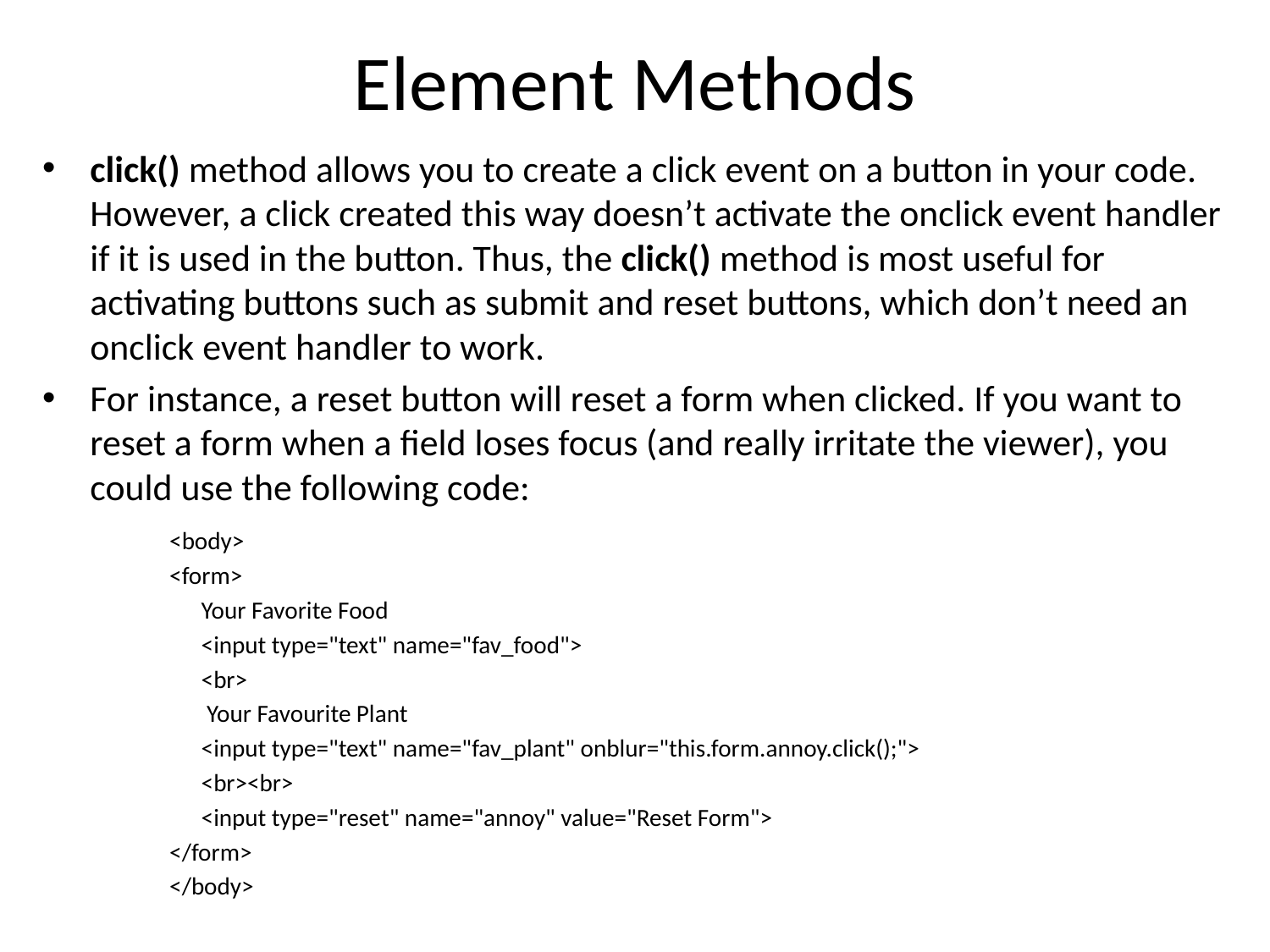

# Element Methods
click() method allows you to create a click event on a button in your code. However, a click created this way doesn’t activate the onclick event handler if it is used in the button. Thus, the click() method is most useful for activating buttons such as submit and reset buttons, which don’t need an onclick event handler to work.
For instance, a reset button will reset a form when clicked. If you want to reset a form when a field loses focus (and really irritate the viewer), you could use the following code:

<body>
<form>
	Your Favorite Food
	<input type="text" name="fav_food">
	<br>
	 Your Favourite Plant
	<input type="text" name="fav_plant" onblur="this.form.annoy.click();">
	<br><br>
	<input type="reset" name="annoy" value="Reset Form">
</form>
</body>